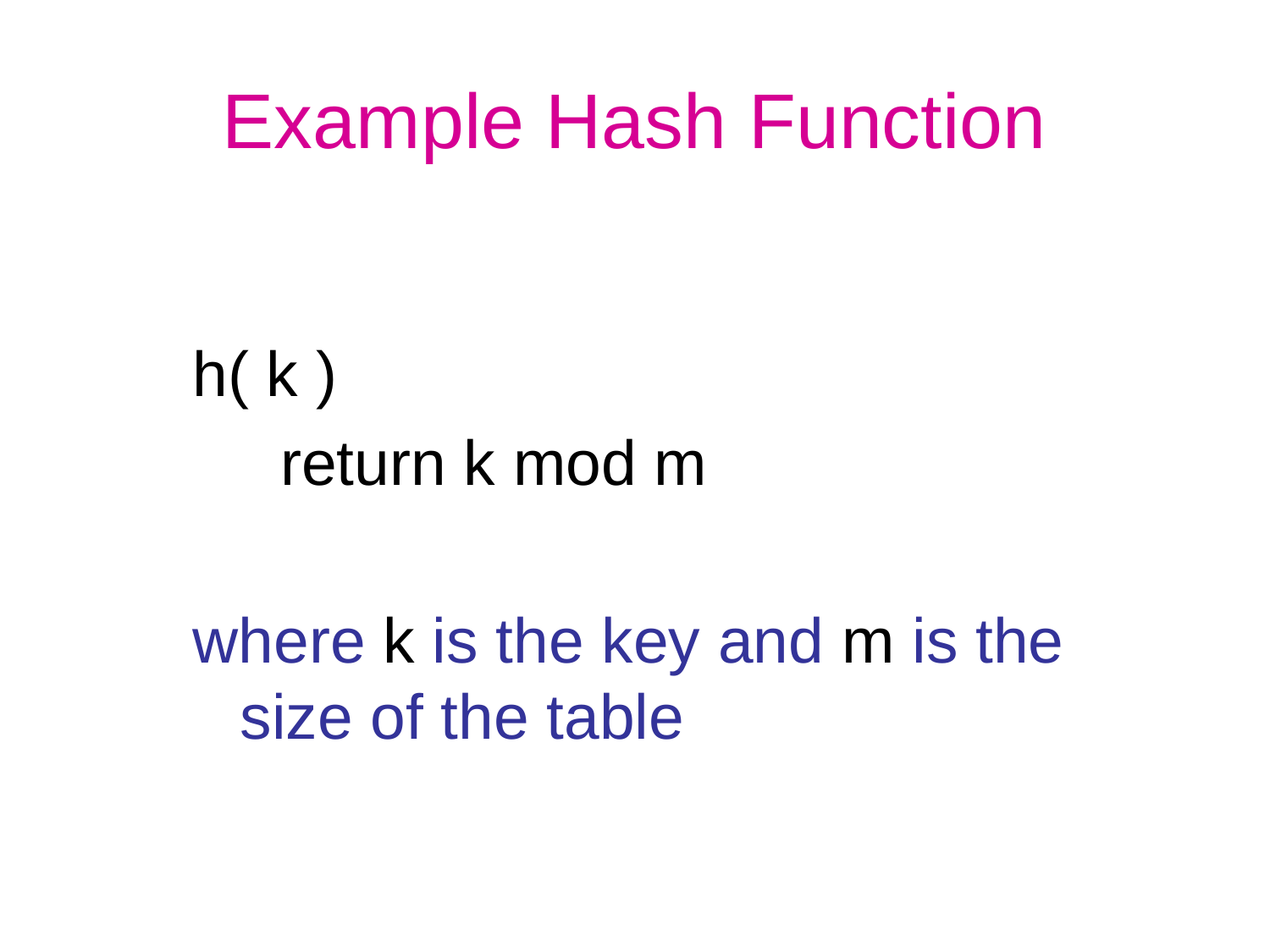

# Example Hash Function

h( k )
     return k mod m

where k is the key and m is the size of the table